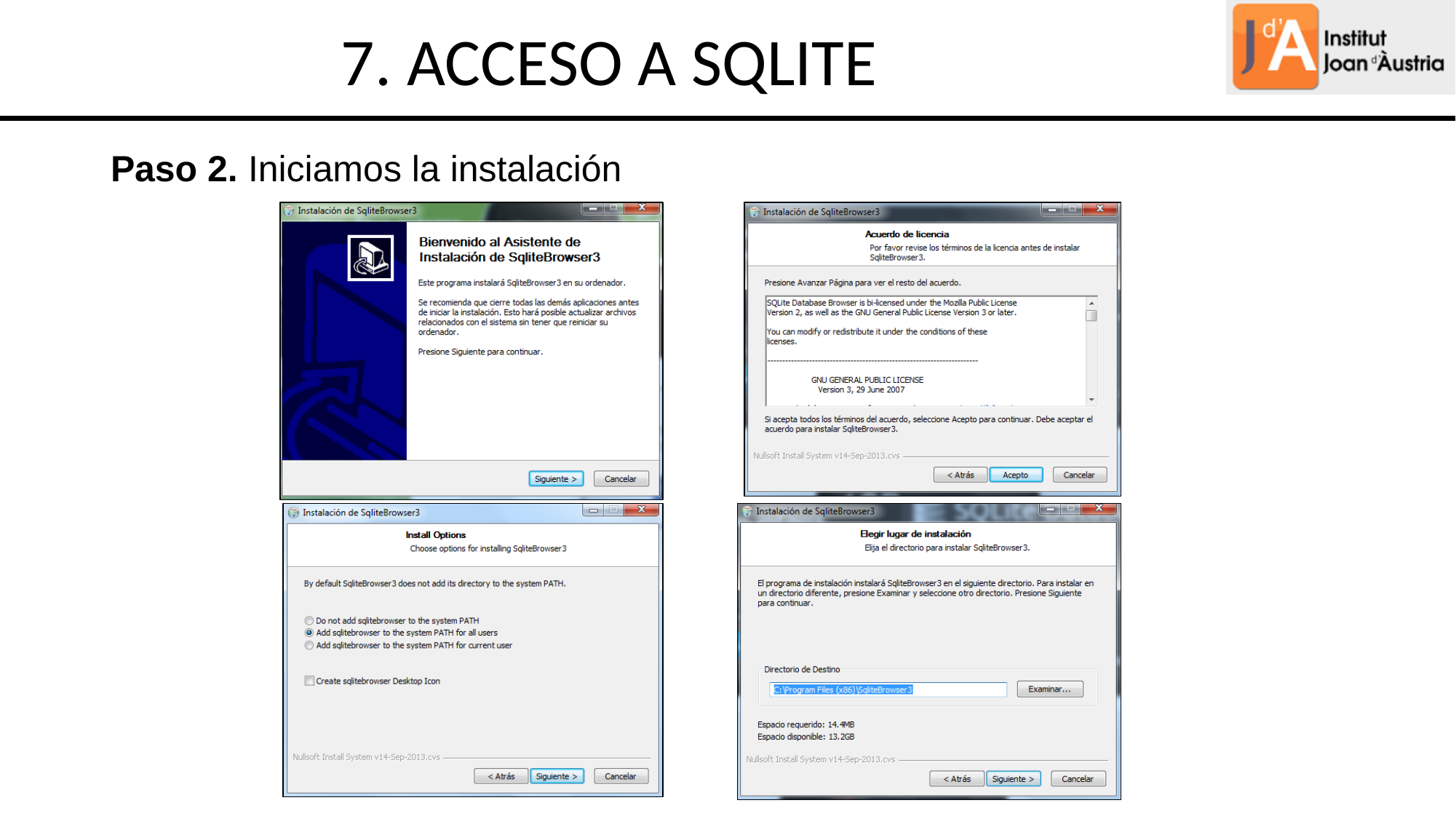

7. ACCESO A SQLITE
Paso 2. Iniciamos la instalación